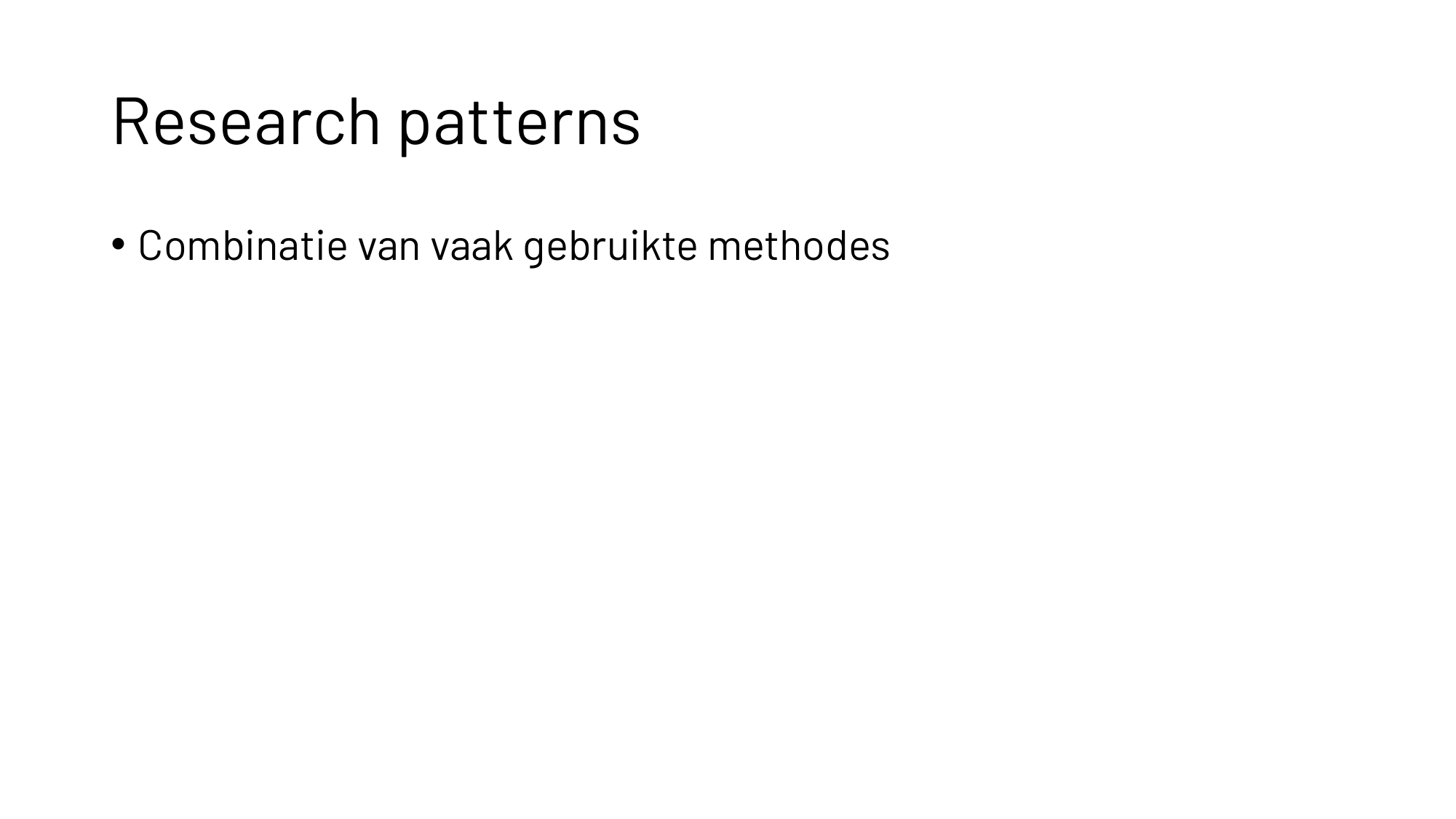

# Research patterns
Combinatie van vaak gebruikte methodes